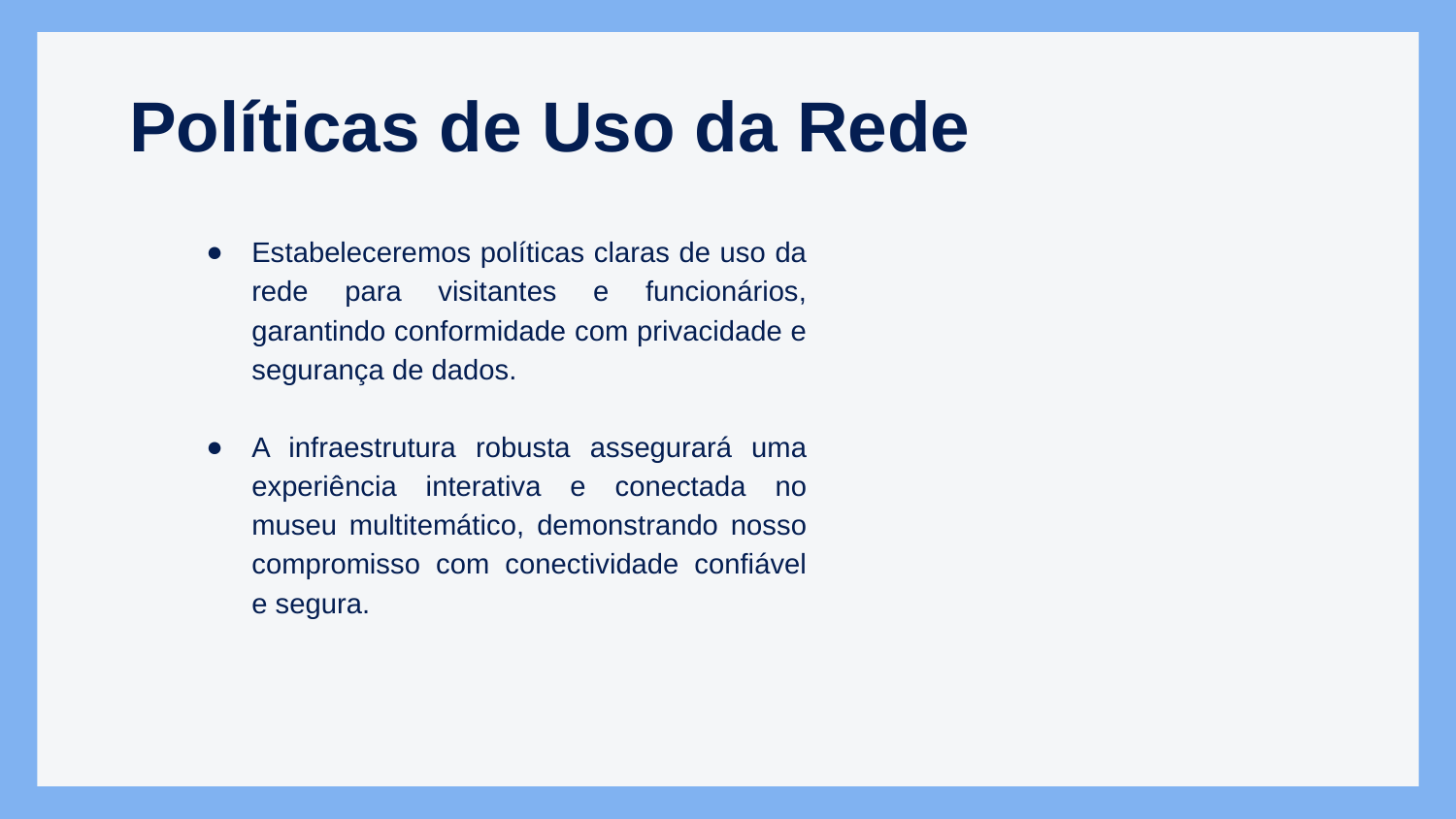

# Políticas de Uso da Rede
Estabeleceremos políticas claras de uso da rede para visitantes e funcionários, garantindo conformidade com privacidade e segurança de dados.

A infraestrutura robusta assegurará uma experiência interativa e conectada no museu multitemático, demonstrando nosso compromisso com conectividade confiável e segura.